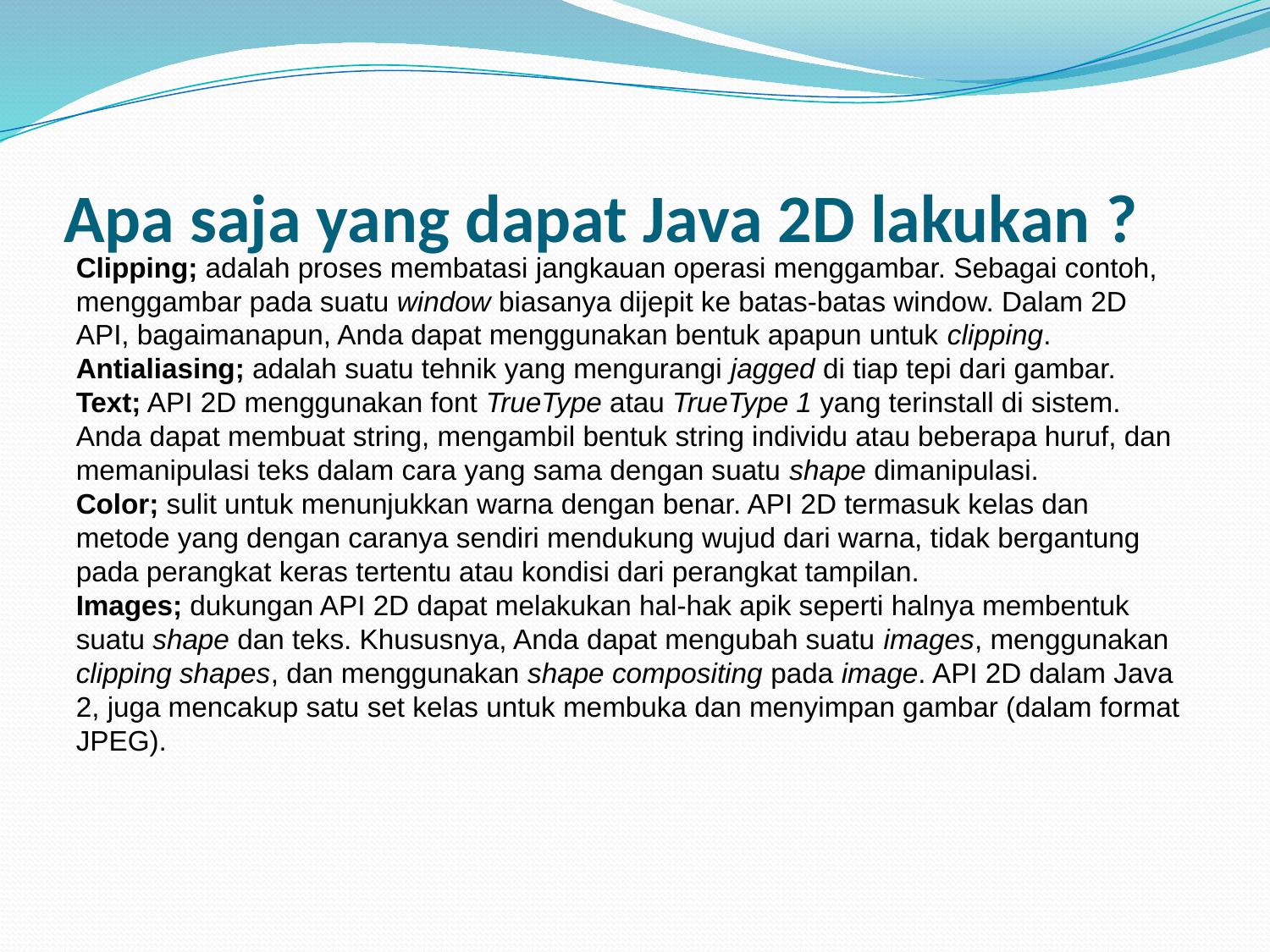

# Apa saja yang dapat Java 2D lakukan ?
Clipping; adalah proses membatasi jangkauan operasi menggambar. Sebagai contoh, menggambar pada suatu window biasanya dijepit ke batas-batas window. Dalam 2D API, bagaimanapun, Anda dapat menggunakan bentuk apapun untuk clipping.
Antialiasing; adalah suatu tehnik yang mengurangi jagged di tiap tepi dari gambar.
Text; API 2D menggunakan font TrueType atau TrueType 1 yang terinstall di sistem. Anda dapat membuat string, mengambil bentuk string individu atau beberapa huruf, dan memanipulasi teks dalam cara yang sama dengan suatu shape dimanipulasi.
Color; sulit untuk menunjukkan warna dengan benar. API 2D termasuk kelas dan metode yang dengan caranya sendiri mendukung wujud dari warna, tidak bergantung pada perangkat keras tertentu atau kondisi dari perangkat tampilan.
Images; dukungan API 2D dapat melakukan hal-hak apik seperti halnya membentuk suatu shape dan teks. Khususnya, Anda dapat mengubah suatu images, menggunakan clipping shapes, dan menggunakan shape compositing pada image. API 2D dalam Java 2, juga mencakup satu set kelas untuk membuka dan menyimpan gambar (dalam format JPEG).